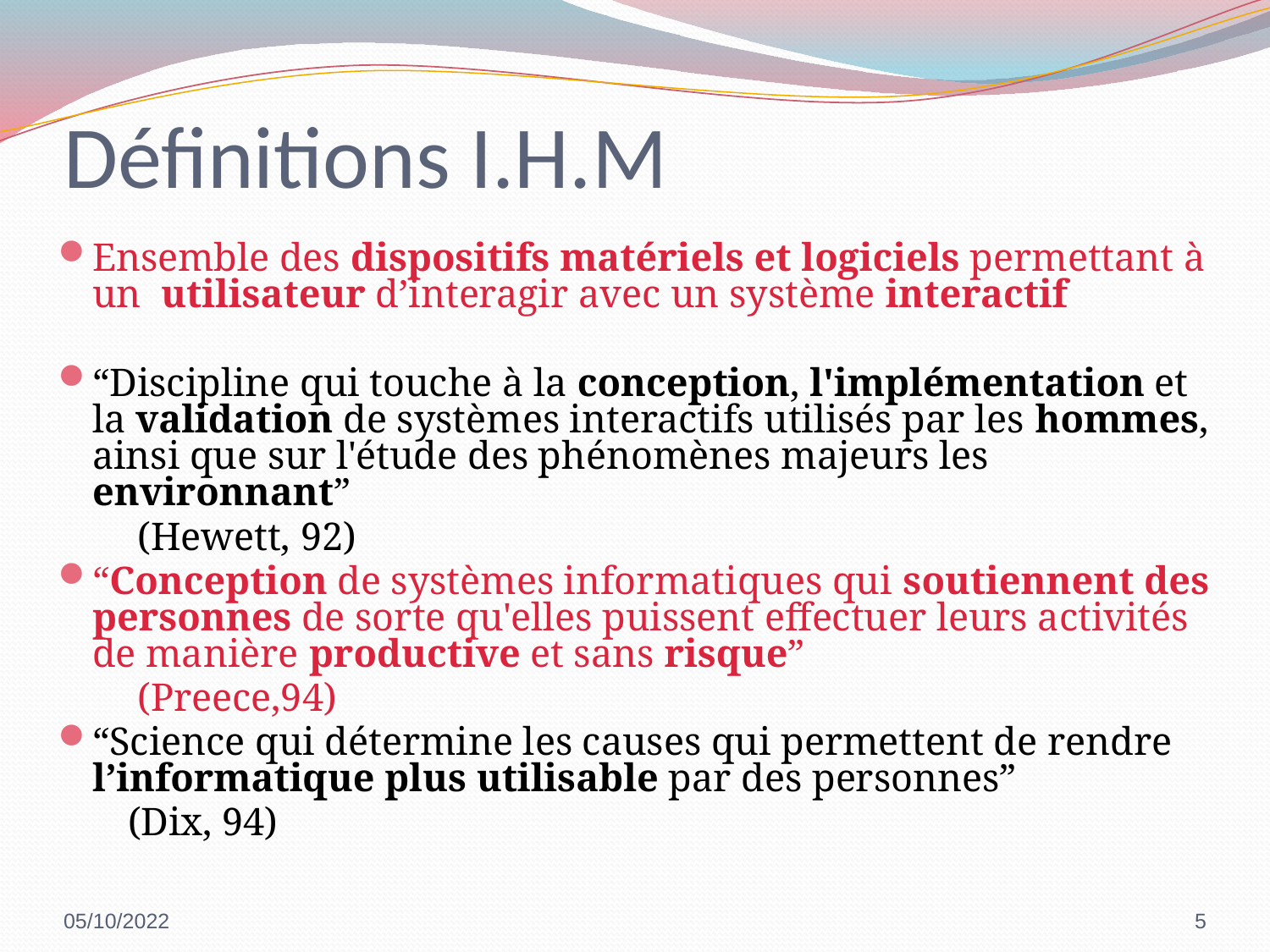

# Définitions I.H.M
Ensemble des dispositifs matériels et logiciels permettant à un  utilisateur d’interagir avec un système interactif

“Discipline qui touche à la conception, l'implémentation et la validation de systèmes interactifs utilisés par les hommes, ainsi que sur l'étude des phénomènes majeurs les environnant”
        (Hewett, 92)
“Conception de systèmes informatiques qui soutiennent des personnes de sorte qu'elles puissent effectuer leurs activités de manière productive et sans risque”
        (Preece,94)
“Science qui détermine les causes qui permettent de rendre l’informatique plus utilisable par des personnes”
       (Dix, 94)
05/10/2022
5